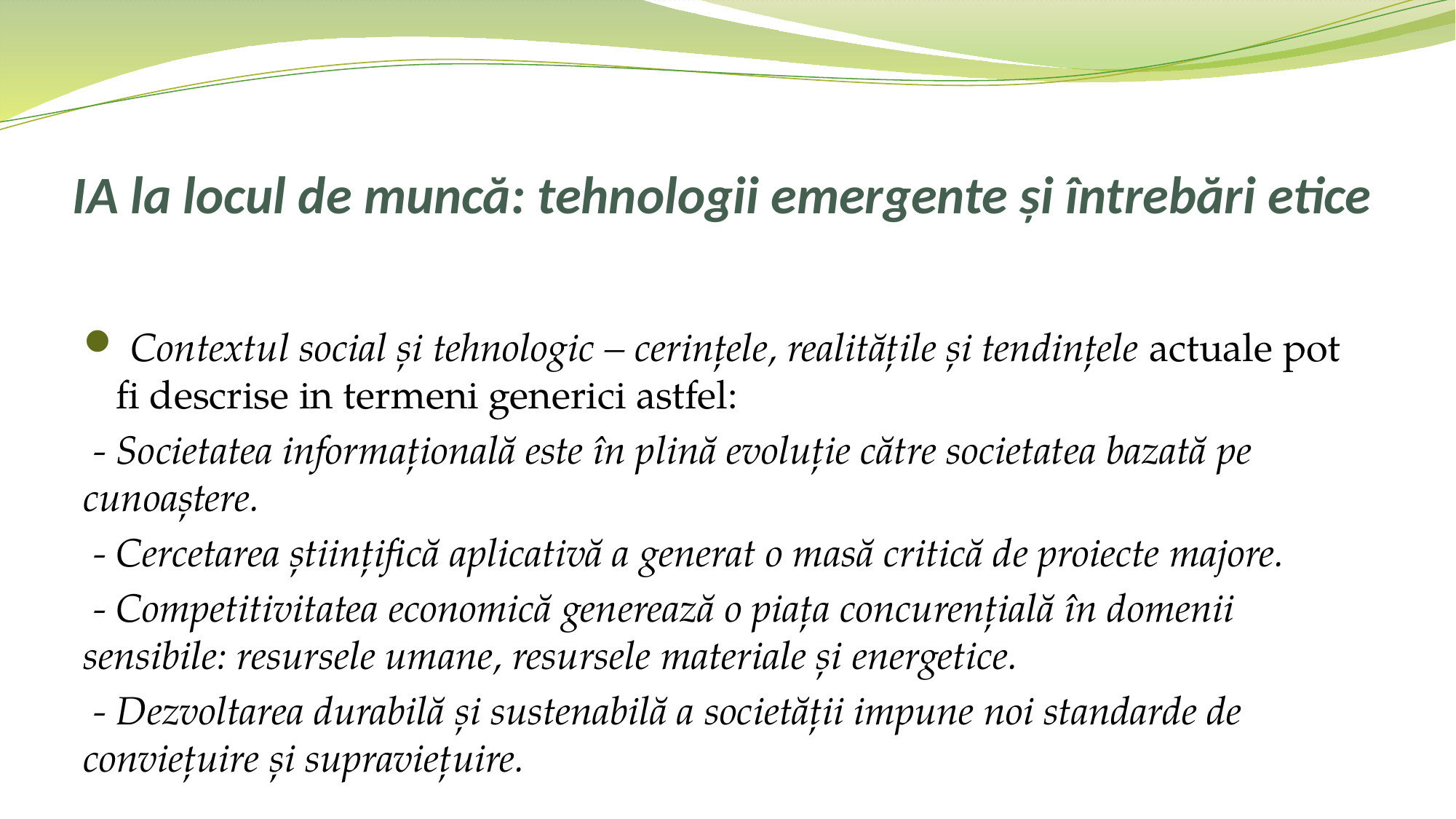

# IA la locul de muncă: tehnologii emergente și întrebări etice

 Contextul social și tehnologic – cerințele, realitățile și tendințele actuale pot fi descrise in termeni generici astfel:
 - Societatea informațională este în plină evoluție către societatea bazată pe cunoaștere.
 - Cercetarea științifică aplicativă a generat o masă critică de proiecte majore.
 - Competitivitatea economică generează o piața concurențială în domenii sensibile: resursele umane, resursele materiale și energetice.
 - Dezvoltarea durabilă și sustenabilă a societății impune noi standarde de conviețuire și supraviețuire.